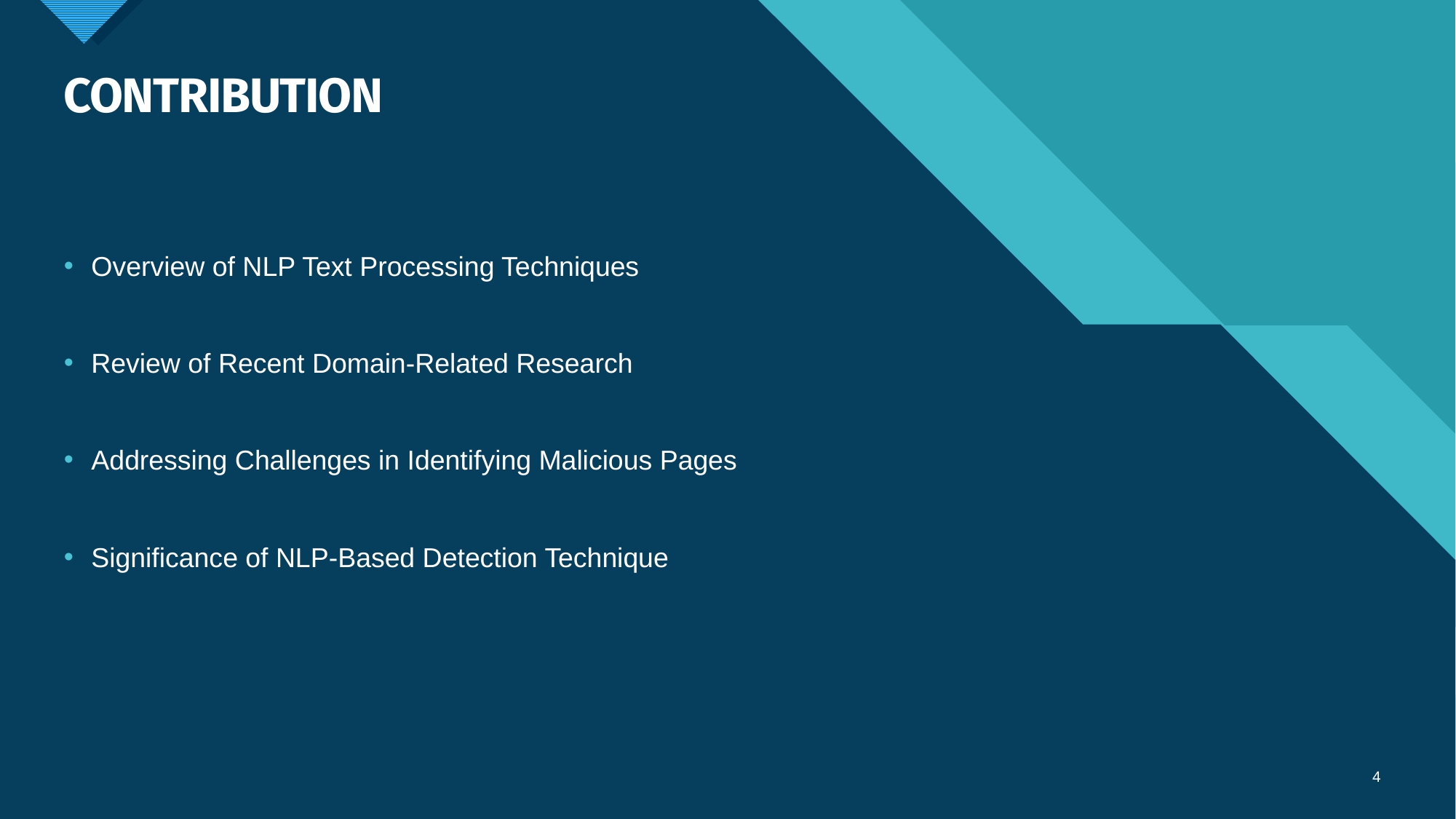

# CONTRIBUTION
Overview of NLP Text Processing Techniques
Review of Recent Domain-Related Research
Addressing Challenges in Identifying Malicious Pages
Significance of NLP-Based Detection Technique

4